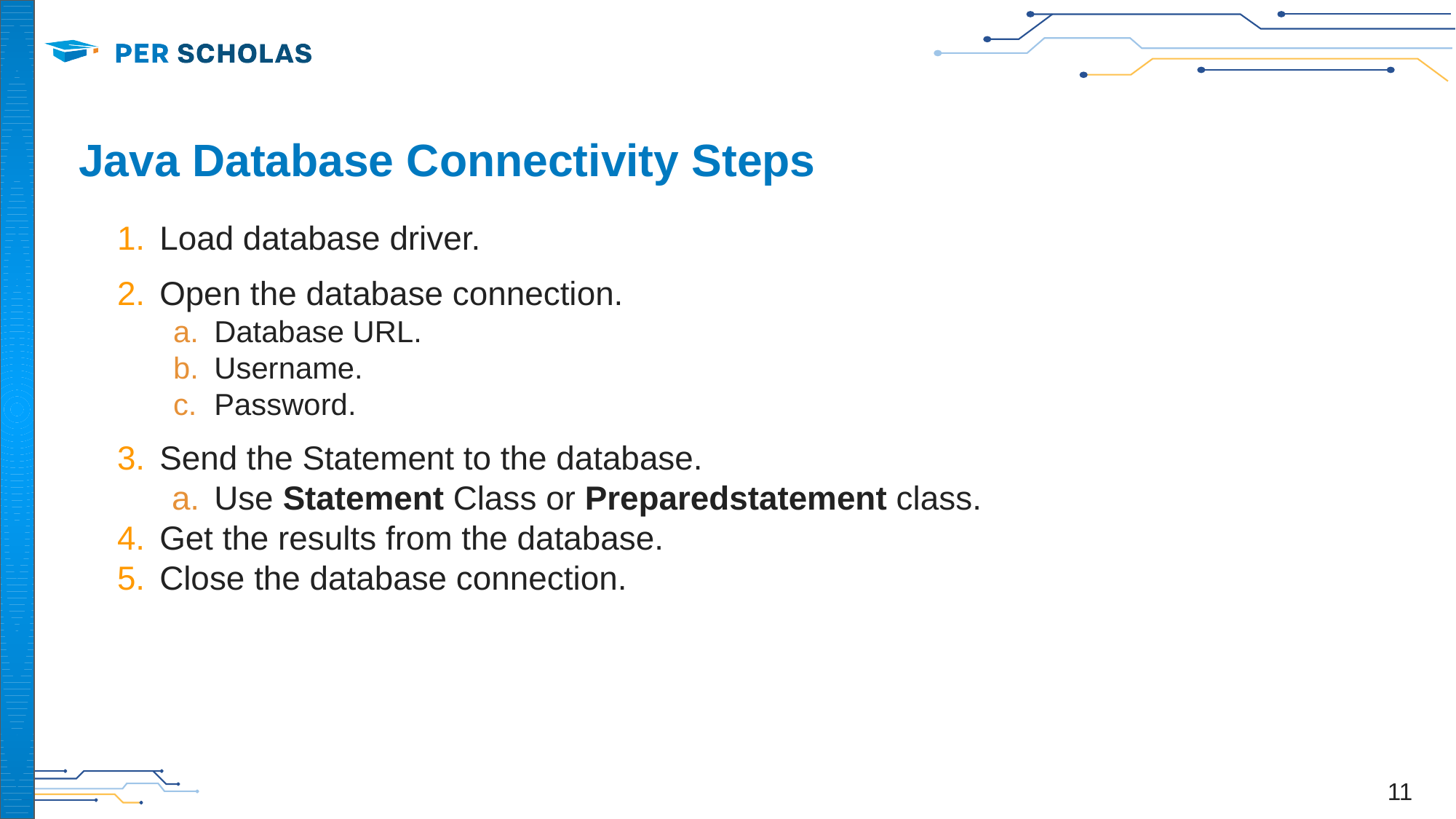

# Java Database Connectivity Steps
Load database driver.
Open the database connection.
Database URL.
Username.
Password.
Send the Statement to the database.
Use Statement Class or Preparedstatement class.
Get the results from the database.
Close the database connection.
11